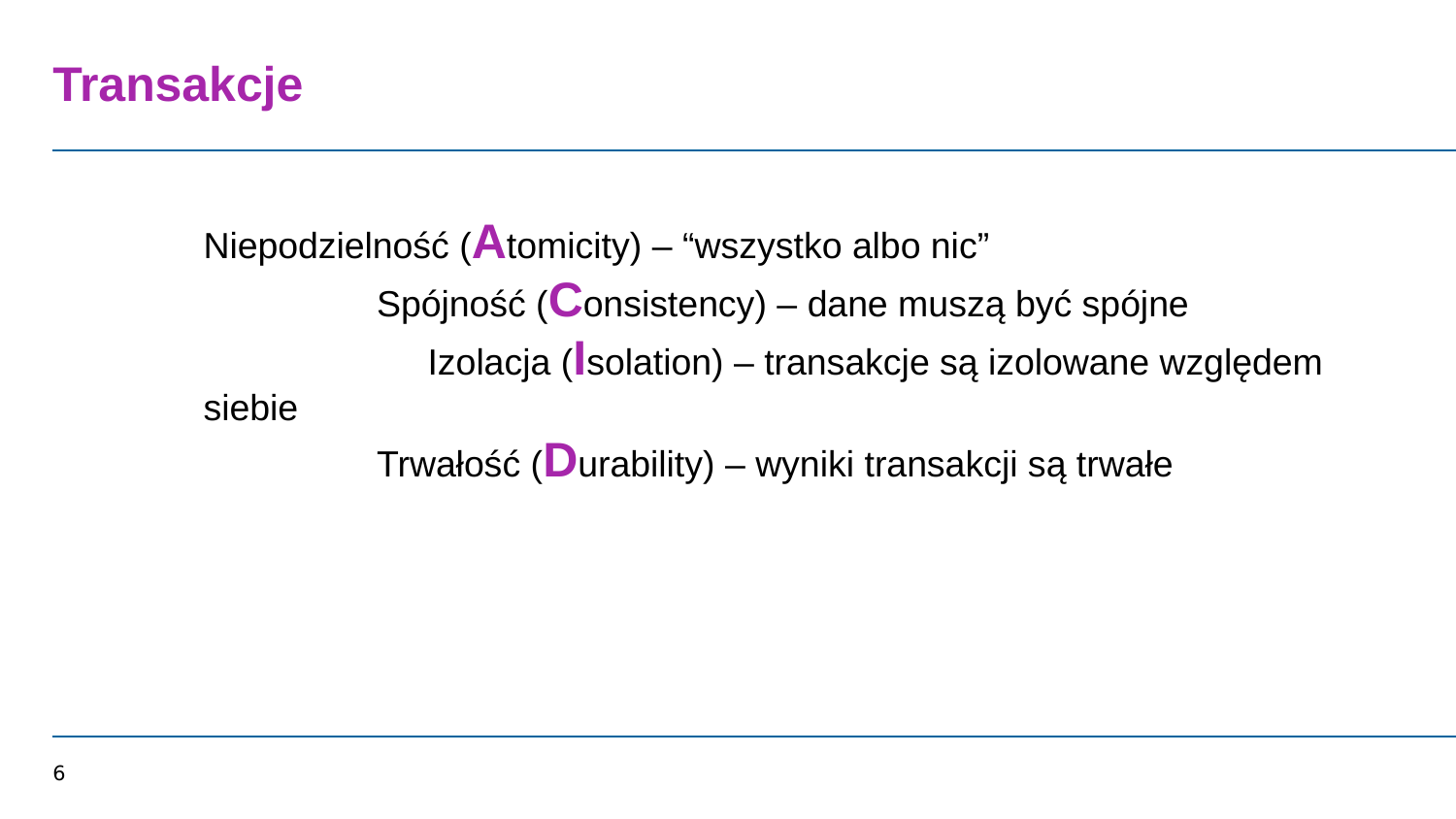

# Transakcje
Niepodzielność (Atomicity) – “wszystko albo nic”
                 Spójność (Consistency) – dane muszą być spójne
                      Izolacja (Isolation) – transakcje są izolowane względem siebie
                 Trwałość (Durability) – wyniki transakcji są trwałe
6